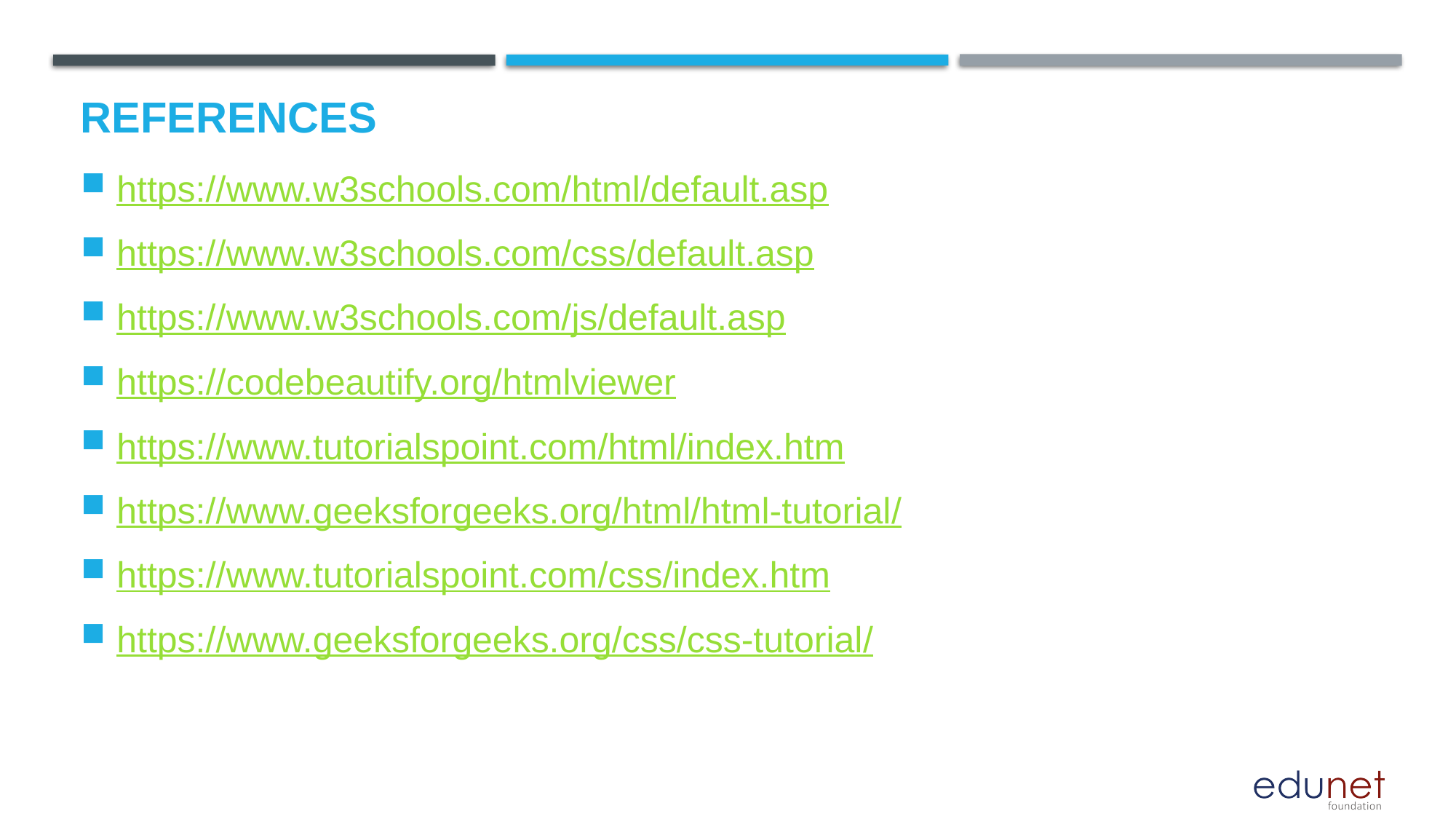

# References
https://www.w3schools.com/html/default.asp
https://www.w3schools.com/css/default.asp
https://www.w3schools.com/js/default.asp
https://codebeautify.org/htmlviewer
https://www.tutorialspoint.com/html/index.htm
https://www.geeksforgeeks.org/html/html-tutorial/
https://www.tutorialspoint.com/css/index.htm
https://www.geeksforgeeks.org/css/css-tutorial/